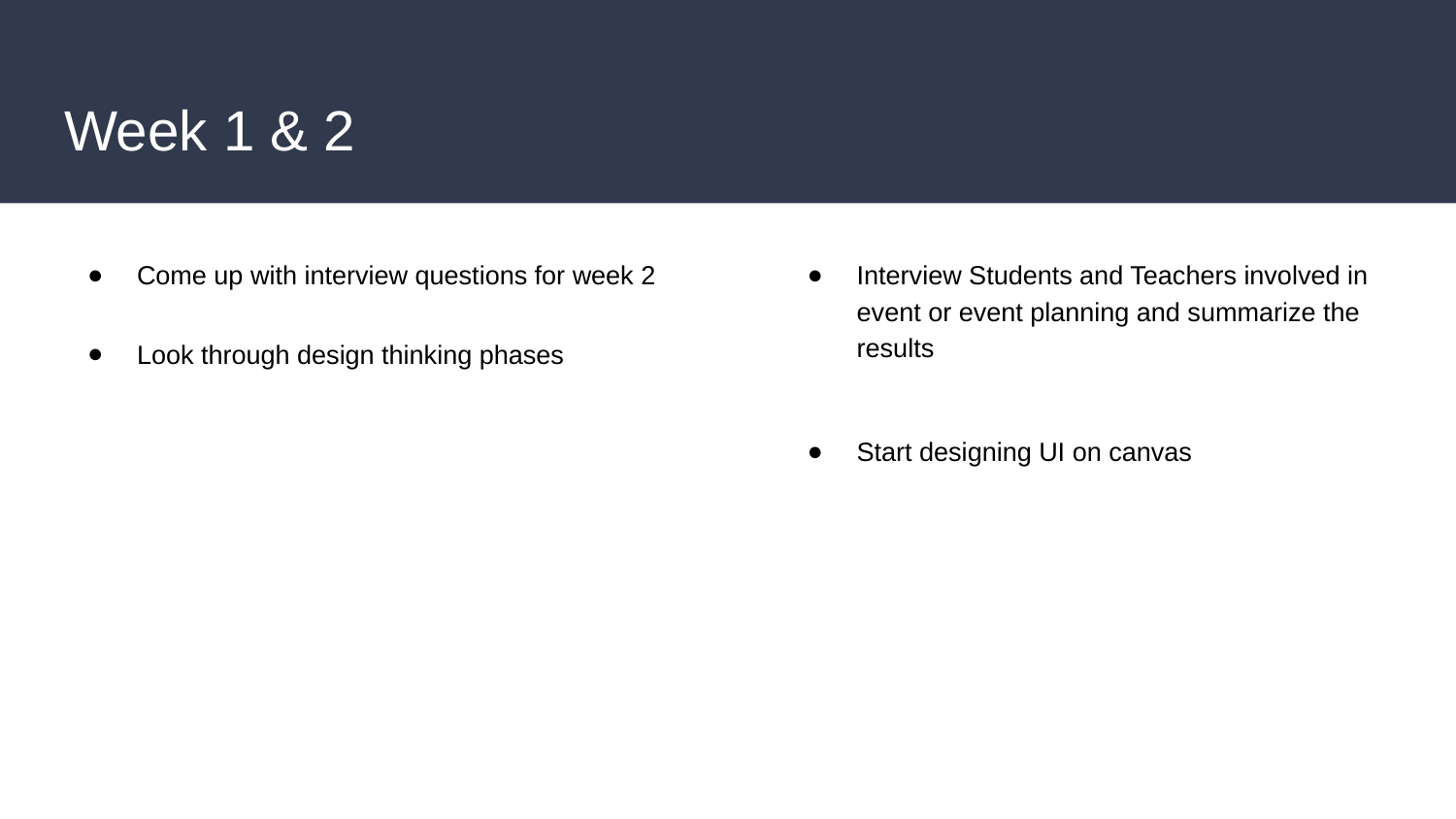

# Week 1 & 2
Come up with interview questions for week 2
Look through design thinking phases
Interview Students and Teachers involved in event or event planning and summarize the results
Start designing UI on canvas